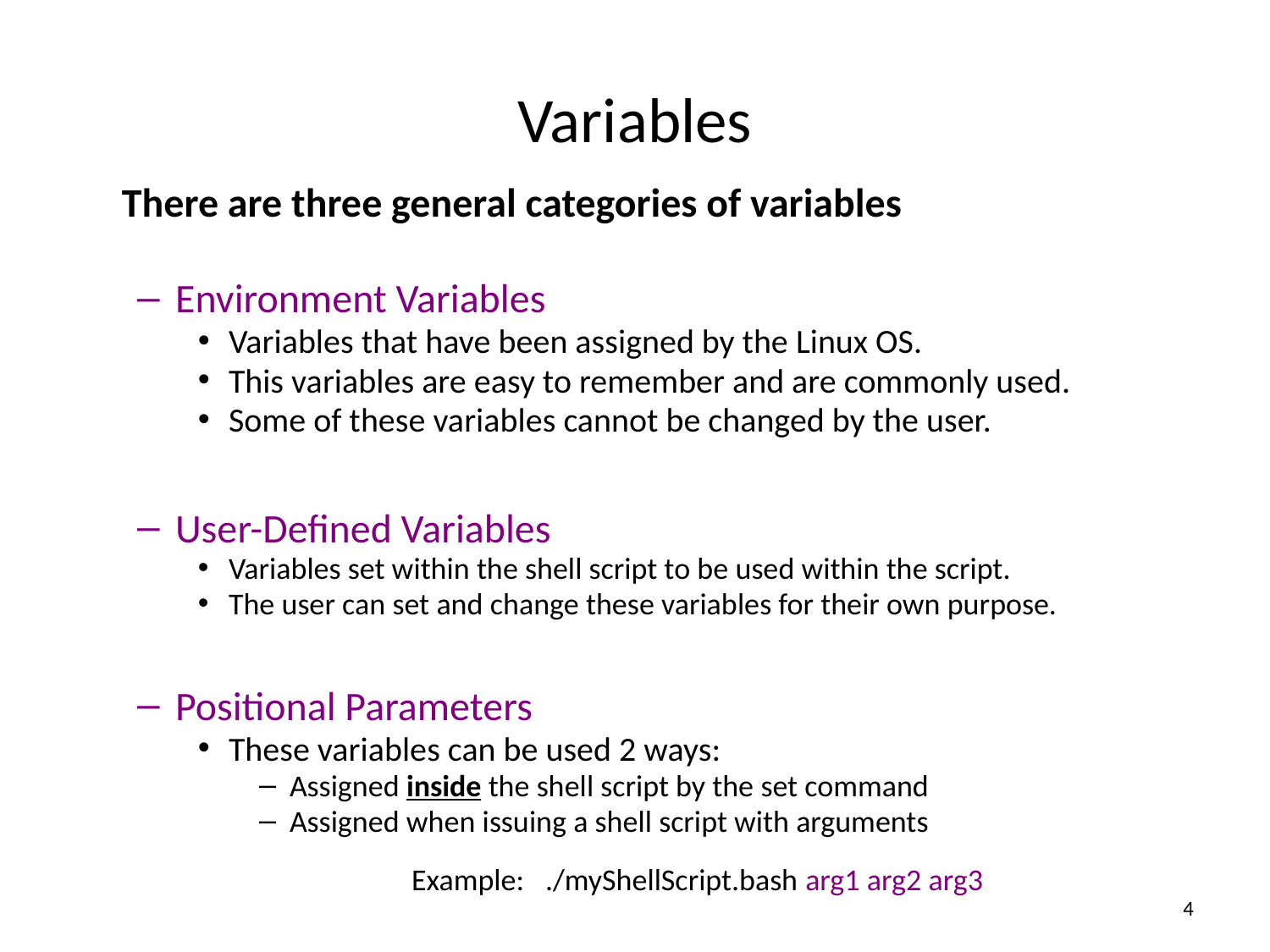

# Variables
There are three general categories of variables
Environment Variables
Variables that have been assigned by the Linux OS.
This variables are easy to remember and are commonly used.
Some of these variables cannot be changed by the user.

User-Defined Variables
Variables set within the shell script to be used within the script.
The user can set and change these variables for their own purpose.

Positional Parameters
These variables can be used 2 ways:
Assigned inside the shell script by the set command
Assigned when issuing a shell script with arguments
	Example:   ./myShellScript.bash arg1 arg2 arg3

4